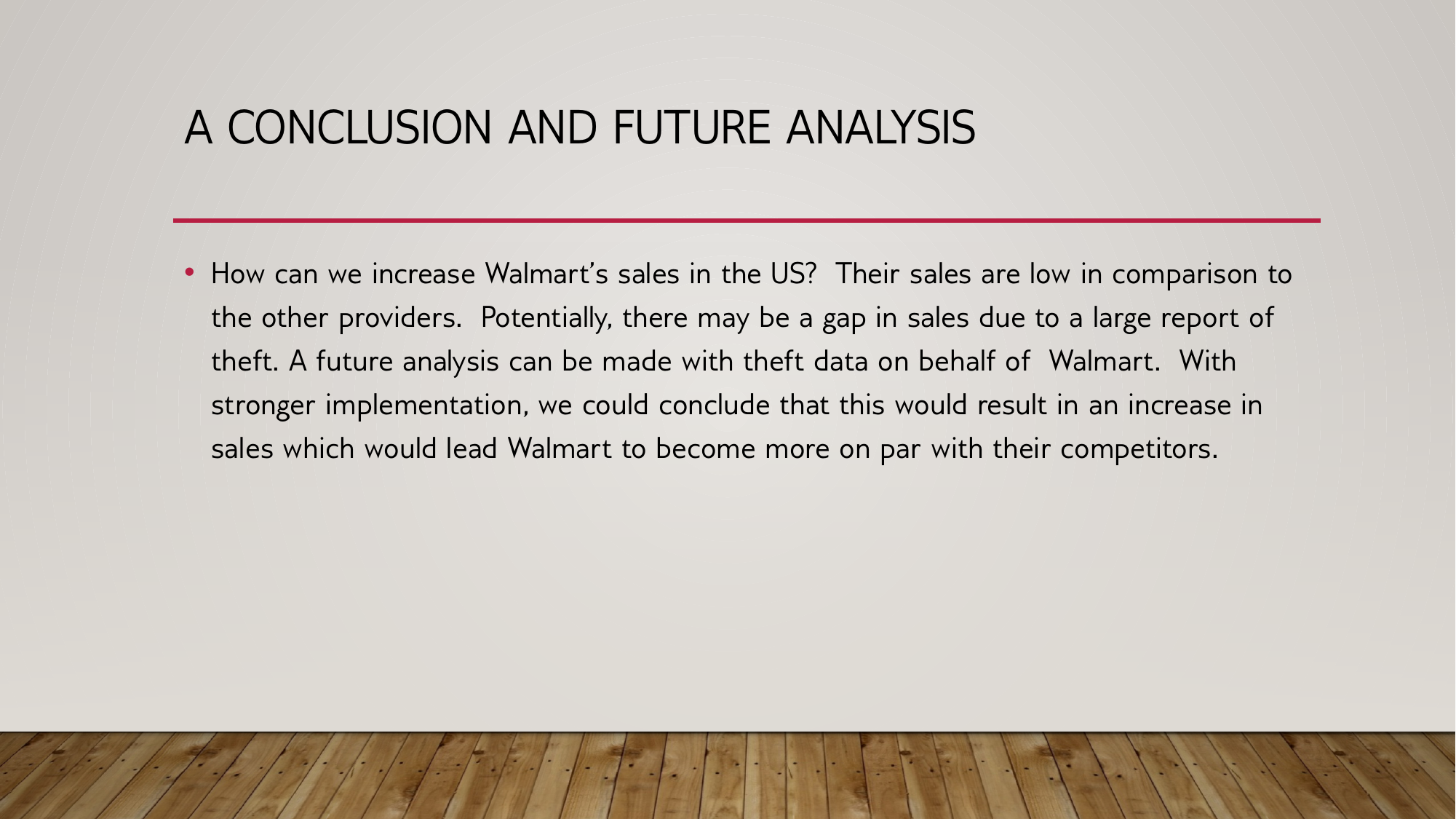

# A Conclusion and Future Analysis
How can we increase Walmart’s sales in the US?  Their sales are low in comparison to the other providers.  Potentially, there may be a gap in sales due to a large report of theft. A future analysis can be made with theft data on behalf of  Walmart.  With stronger implementation, we could conclude that this would result in an increase in sales which would lead Walmart to become more on par with their competitors.